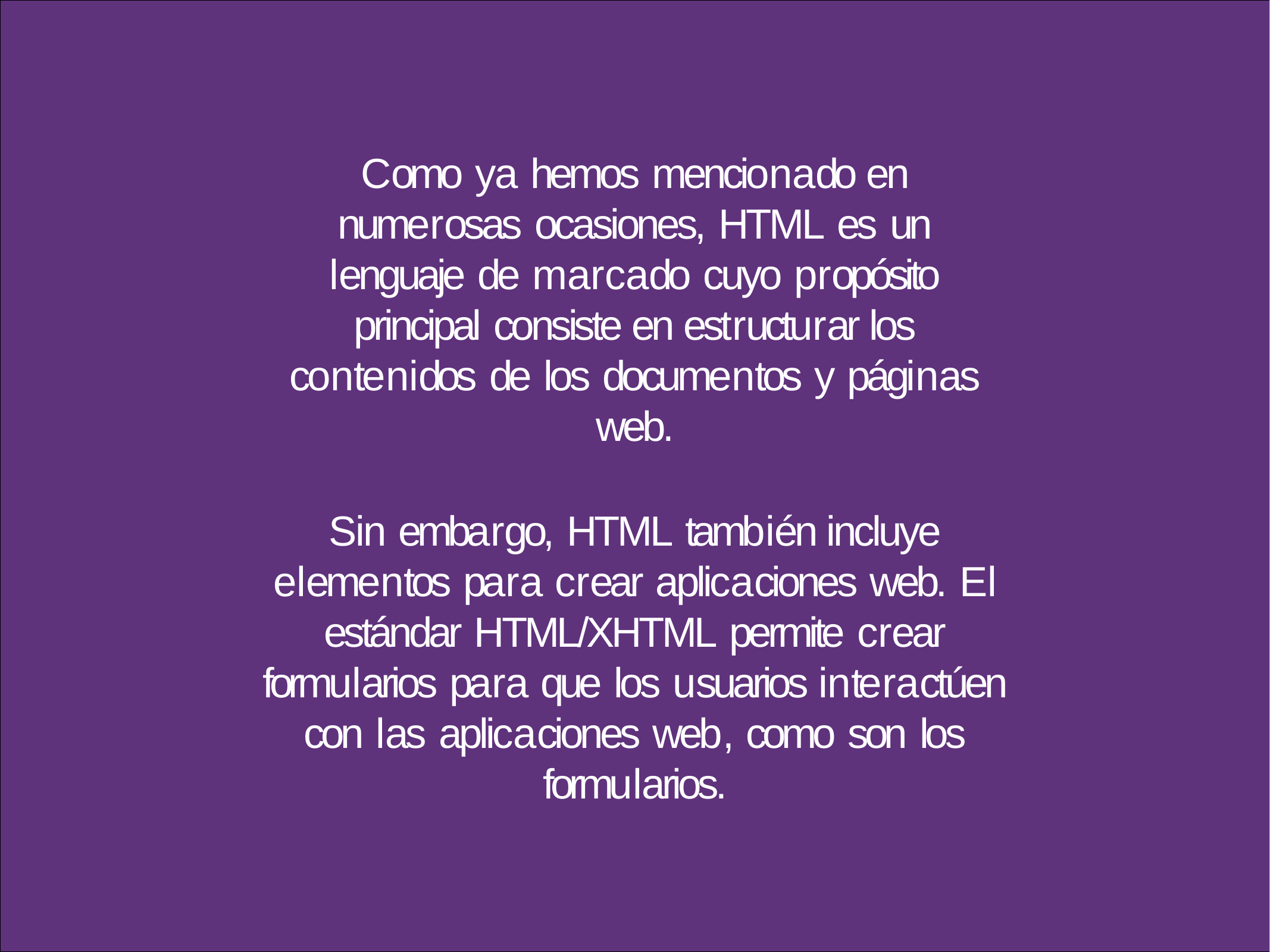

Como ya hemos mencionado en numerosas ocasiones, HTML es un lenguaje de marcado cuyo propósito principal consiste en estructurar los contenidos de los documentos y páginas web.

Sin embargo, HTML también incluye elementos para crear aplicaciones web. El estándar HTML/XHTML permite crear formularios para que los usuarios interactúen con las aplicaciones web, como son los formularios.